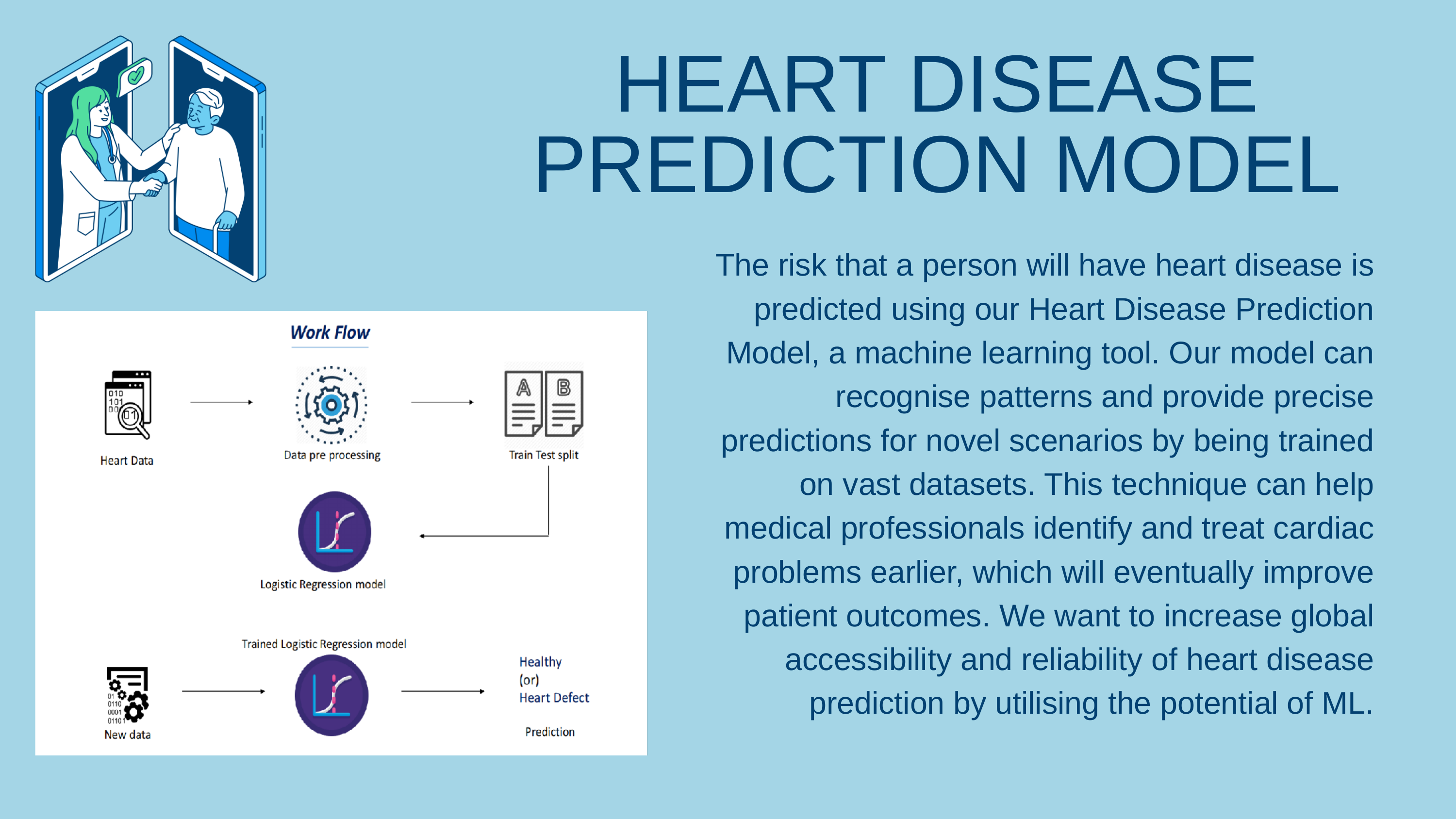

HEART DISEASE PREDICTION MODEL
The risk that a person will have heart disease is predicted using our Heart Disease Prediction Model, a machine learning tool. Our model can recognise patterns and provide precise predictions for novel scenarios by being trained on vast datasets. This technique can help medical professionals identify and treat cardiac problems earlier, which will eventually improve patient outcomes. We want to increase global accessibility and reliability of heart disease prediction by utilising the potential of ML.